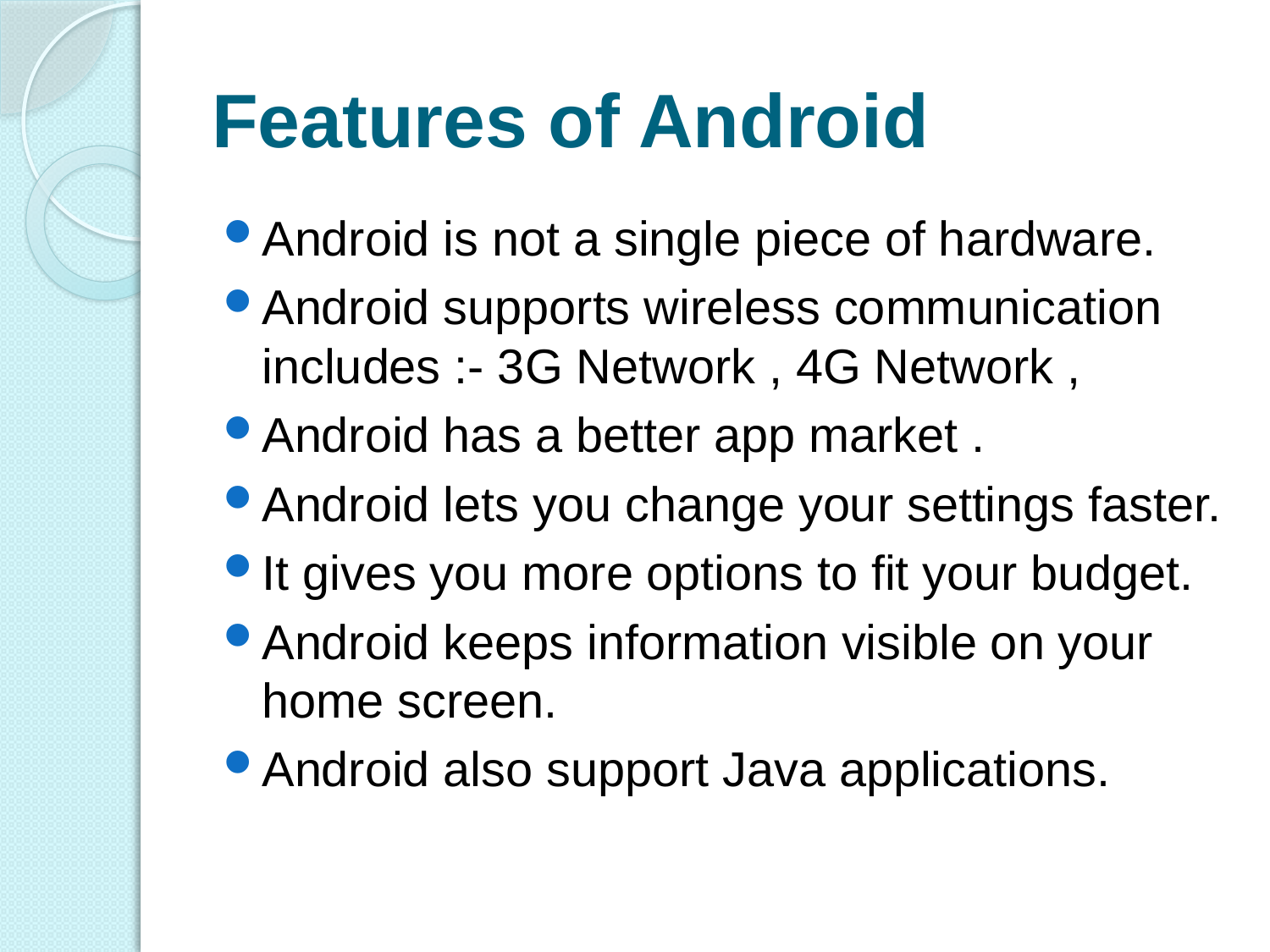

# Features of Android
Android is not a single piece of hardware.
Android supports wireless communication includes :- 3G Network , 4G Network ,
Android has a better app market .
Android lets you change your settings faster.
It gives you more options to fit your budget.
Android keeps information visible on your home screen.
Android also support Java applications.